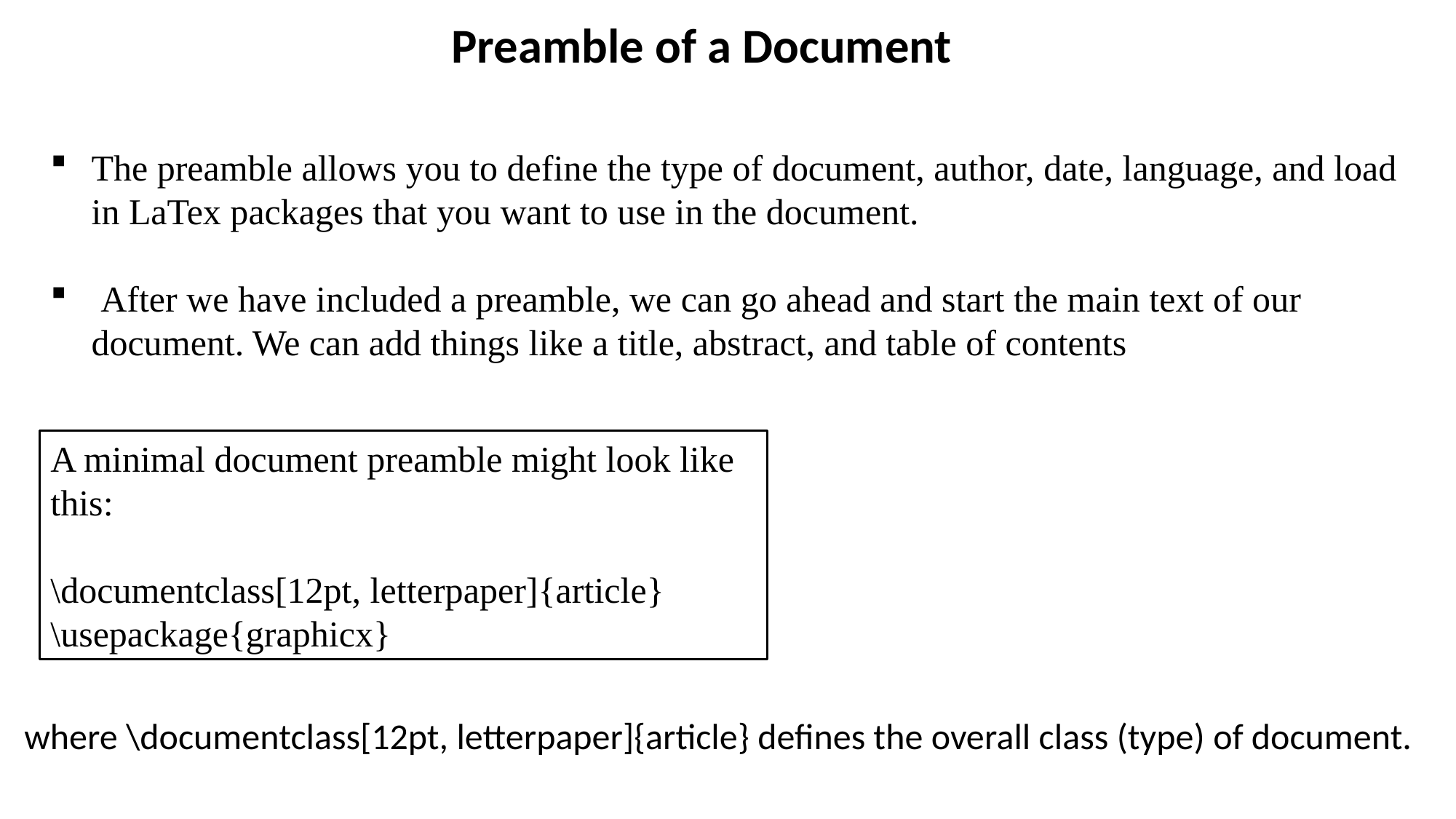

Preamble of a Document
The preamble allows you to define the type of document, author, date, language, and load in LaTex packages that you want to use in the document.

 After we have included a preamble, we can go ahead and start the main text of our document. We can add things like a title, abstract, and table of contents
A minimal document preamble might look like this:

\documentclass[12pt, letterpaper]{article}
\usepackage{graphicx}
where \documentclass[12pt, letterpaper]{article} defines the overall class (type) of document.